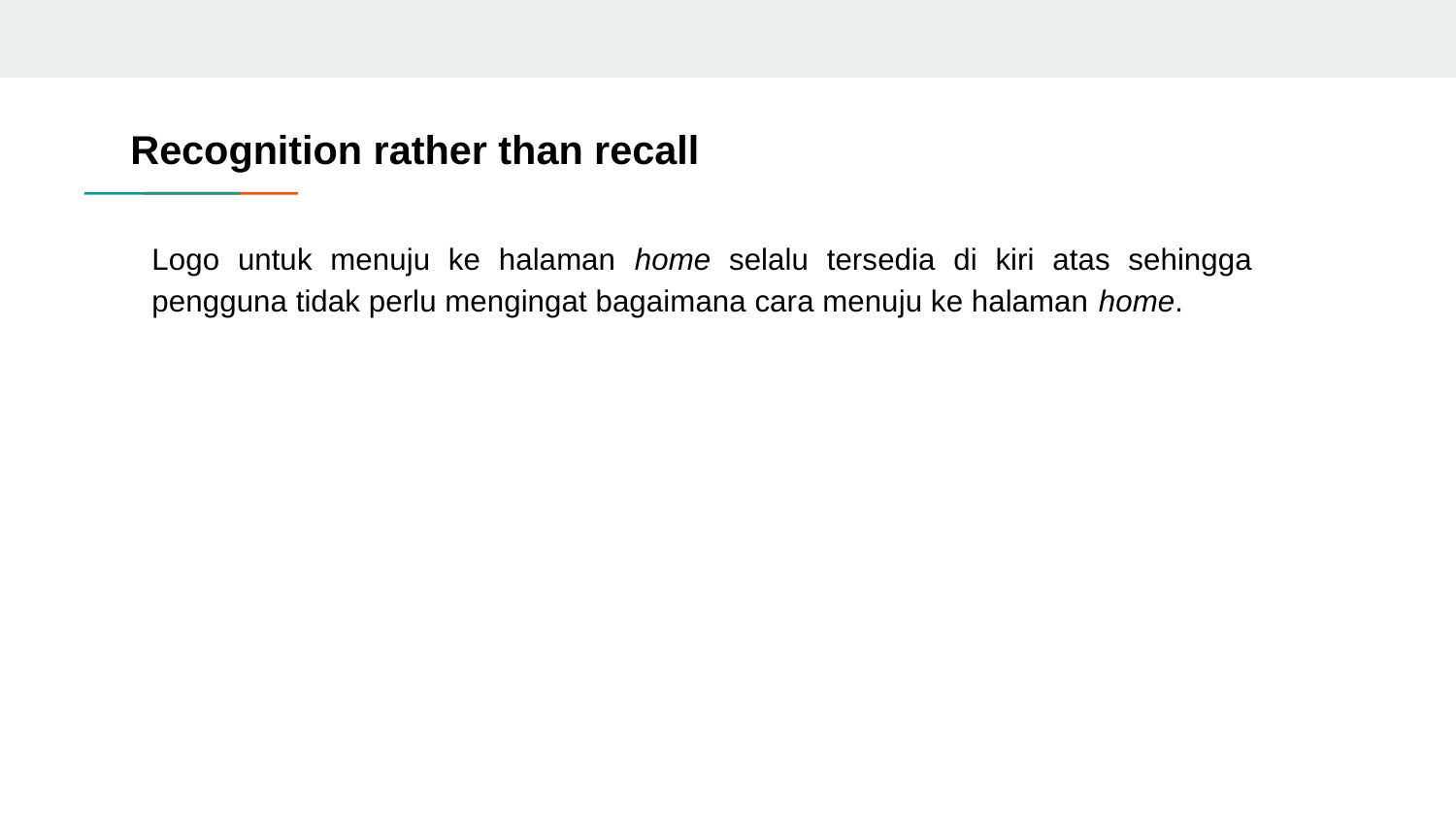

# Recognition rather than recall
Logo untuk menuju ke halaman home selalu tersedia di kiri atas sehingga pengguna tidak perlu mengingat bagaimana cara menuju ke halaman home.